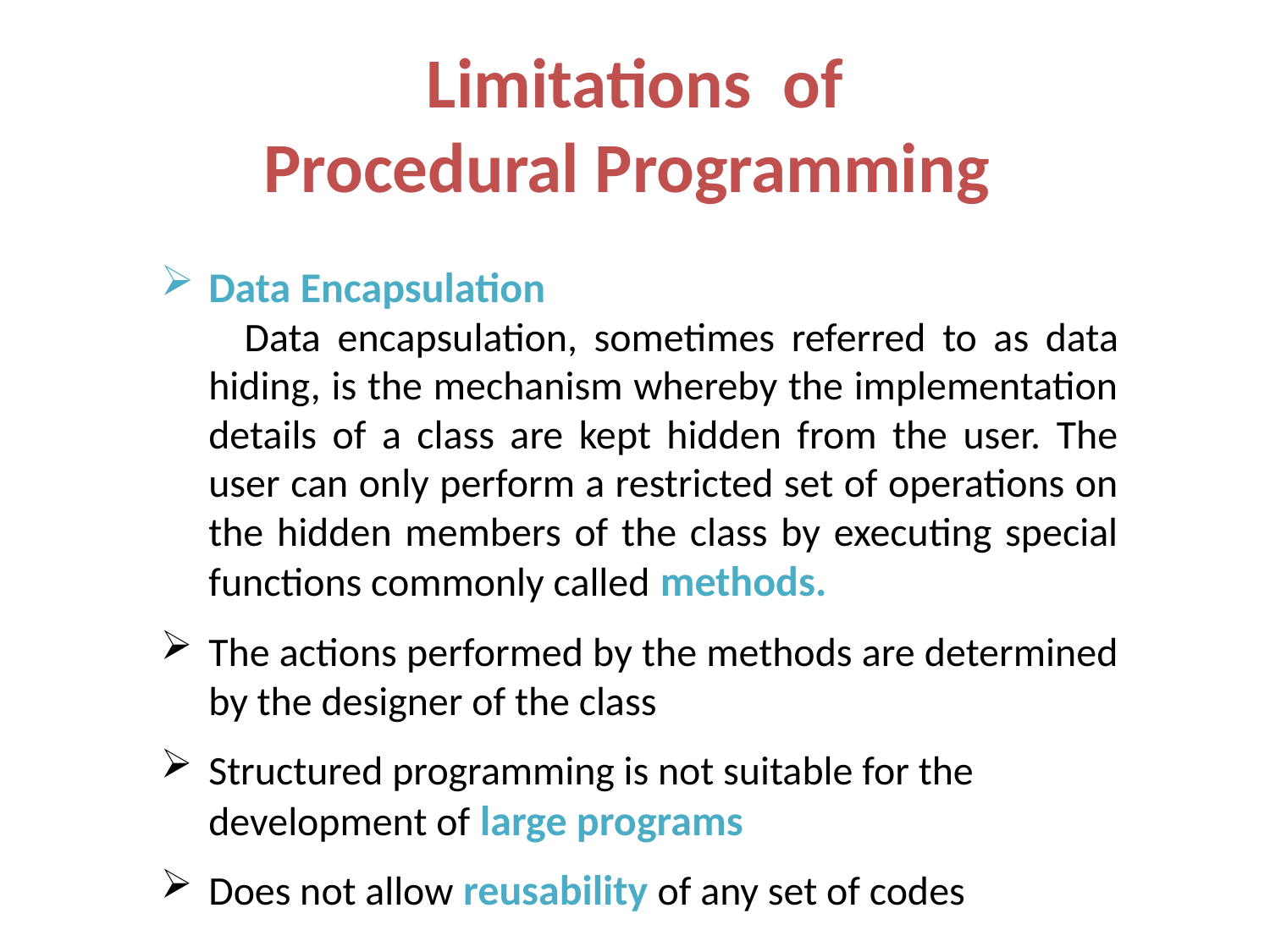

# Limitations  of Procedural Programming
Data Encapsulation
     Data encapsulation, sometimes referred to as data hiding, is the mechanism whereby the implementation details of a class are kept hidden from the user. The user can only perform a restricted set of operations on the hidden members of the class by executing special functions commonly called methods.
The actions performed by the methods are determined by the designer of the class
Structured programming is not suitable for the development of large programs
Does not allow reusability of any set of codes